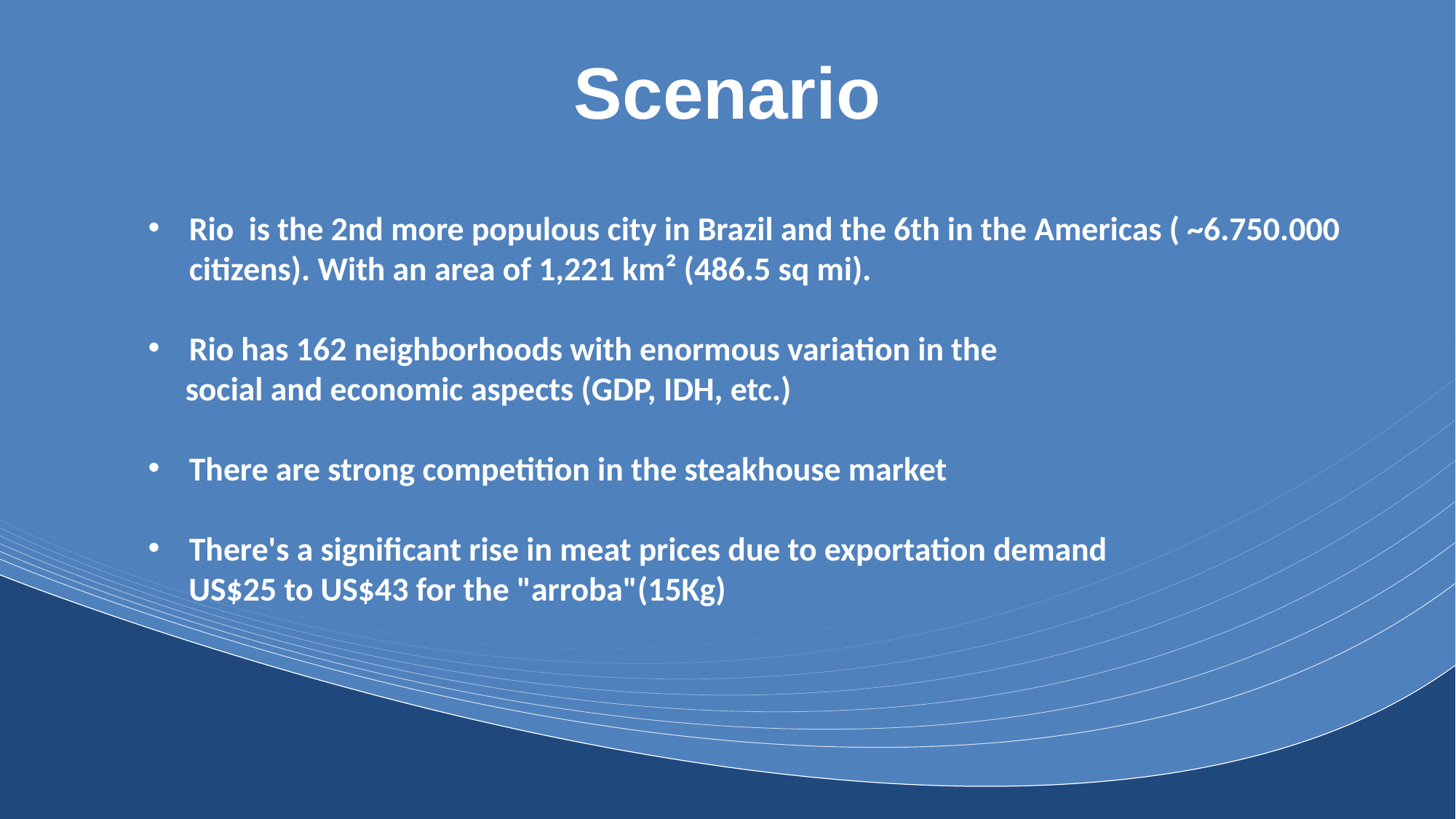

# Scenario

Rio  is the 2nd more populous city in Brazil and the 6th in the Americas ( ~6.750.000 citizens). With an area of 1,221 km² (486.5 sq mi).

Rio has 162 neighborhoods with enormous variation in the
     social and economic aspects (GDP, IDH, etc.)

There are strong competition in the steakhouse market

There's a significant rise in meat prices due to exportation demand
        US$25 to US$43 for the "arroba"(15Kg)